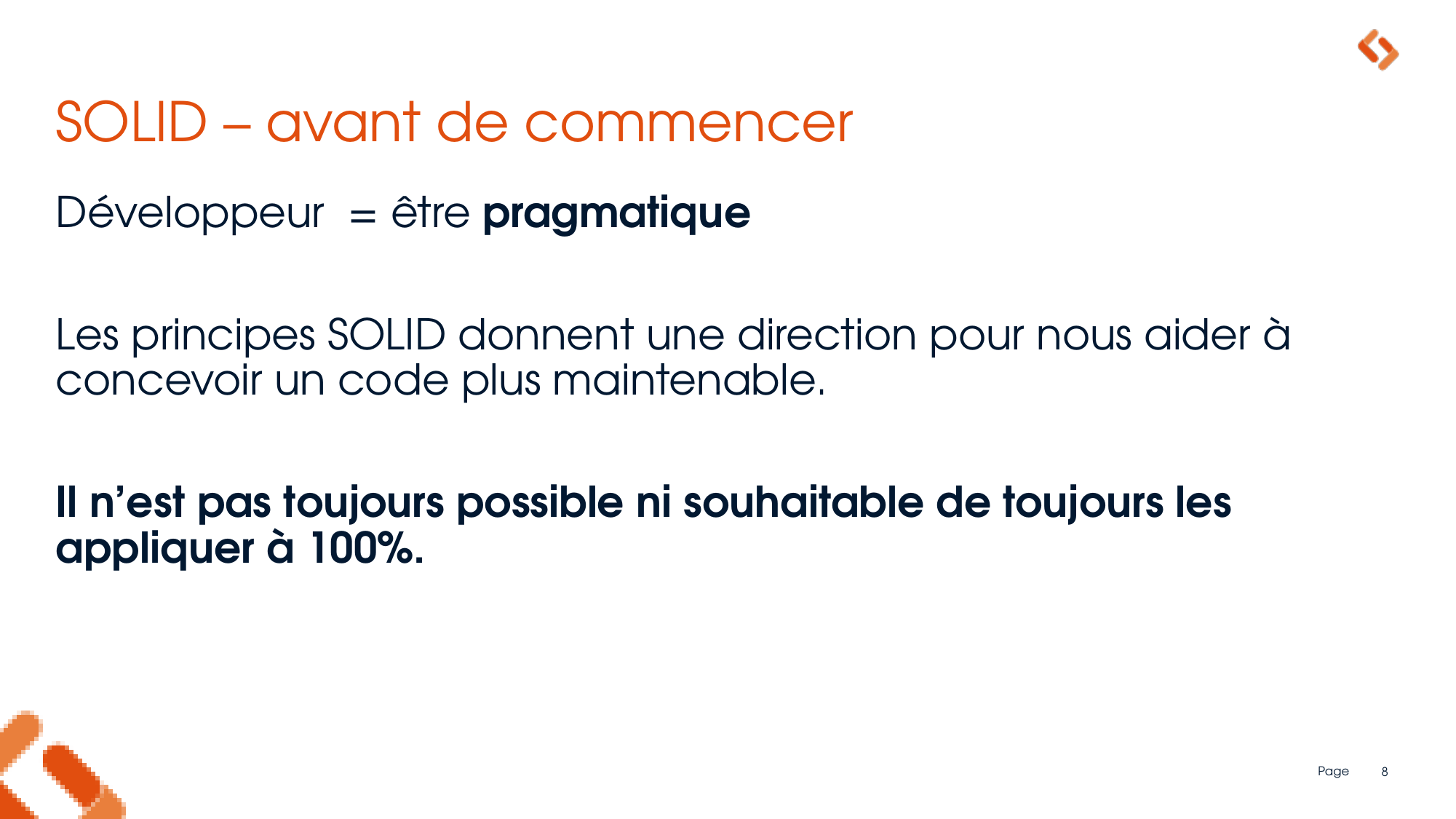

# SOLID – avant de commencer
Développeur  = être pragmatique

Les principes SOLID donnent une direction pour nous aider à concevoir un code plus maintenable.

Il n’est pas toujours possible ni souhaitable de toujours les appliquer à 100%.